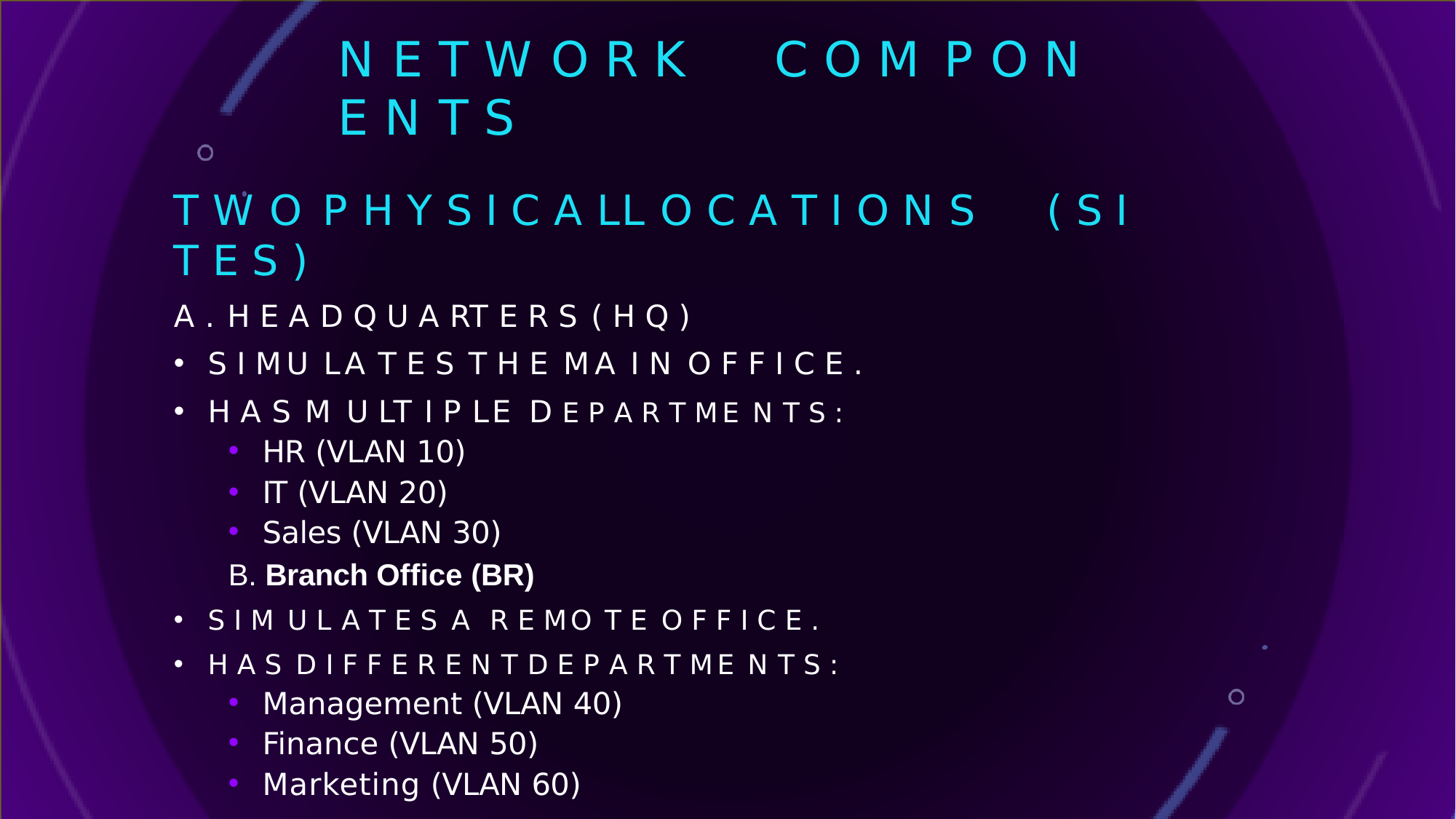

# N E T W O R K	C O M P O N E N T S
T W O	P H Y S I C A L	L O C A T I O N S	( S I T E S )
A . H E A D Q U A RT E R S ( H Q )
S I MU LA T E S T H E MA I N O F F I C E .
H A S M U LT I P LE D E P A R T ME N T S :
HR (VLAN 10)
IT (VLAN 20)
Sales (VLAN 30)
B. Branch Office (BR)
S I M U L A T E S A	R E MO T E O F F I C E .
H A S D I F F E R E N T	D E P A R T ME N T S :
Management (VLAN 40)
Finance (VLAN 50)
Marketing (VLAN 60)